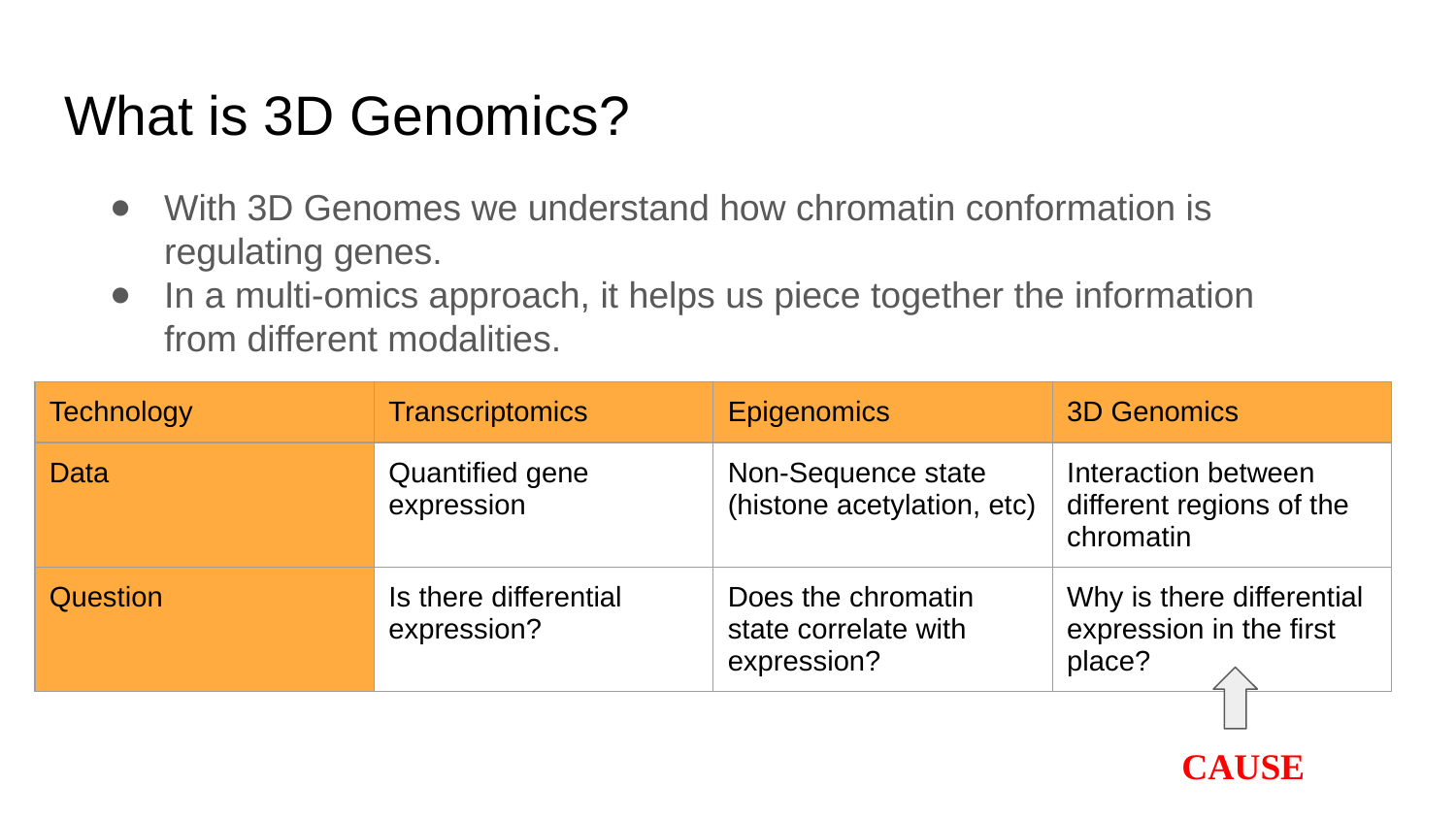

# What is 3D Genomics?
With 3D Genomes we understand how chromatin conformation is regulating genes.
In a multi-omics approach, it helps us piece together the information from different modalities.

| Technology | Transcriptomics | Epigenomics | 3D Genomics |
| --- | --- | --- | --- |
| Data | Quantified gene expression | Non-Sequence state (histone acetylation, etc) | Interaction between different regions of the chromatin |
| Question | Is there differential expression? | Does the chromatin state correlate with expression? | Why is there differential expression in the first place? |

CAUSE